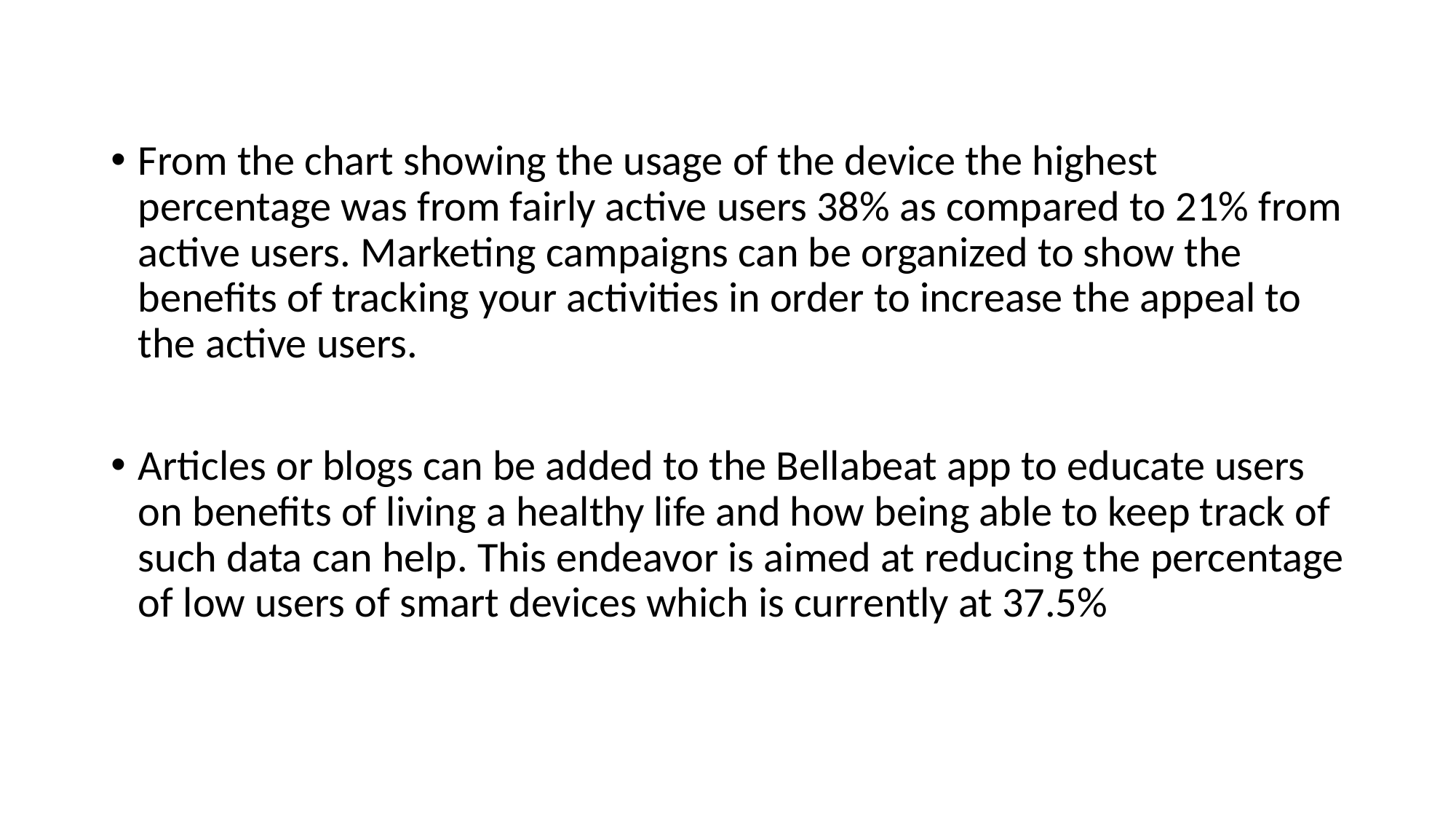

From the chart showing the usage of the device the highest percentage was from fairly active users 38% as compared to 21% from active users. Marketing campaigns can be organized to show the benefits of tracking your activities in order to increase the appeal to the active users.

Articles or blogs can be added to the Bellabeat app to educate users on benefits of living a healthy life and how being able to keep track of such data can help. This endeavor is aimed at reducing the percentage of low users of smart devices which is currently at 37.5%